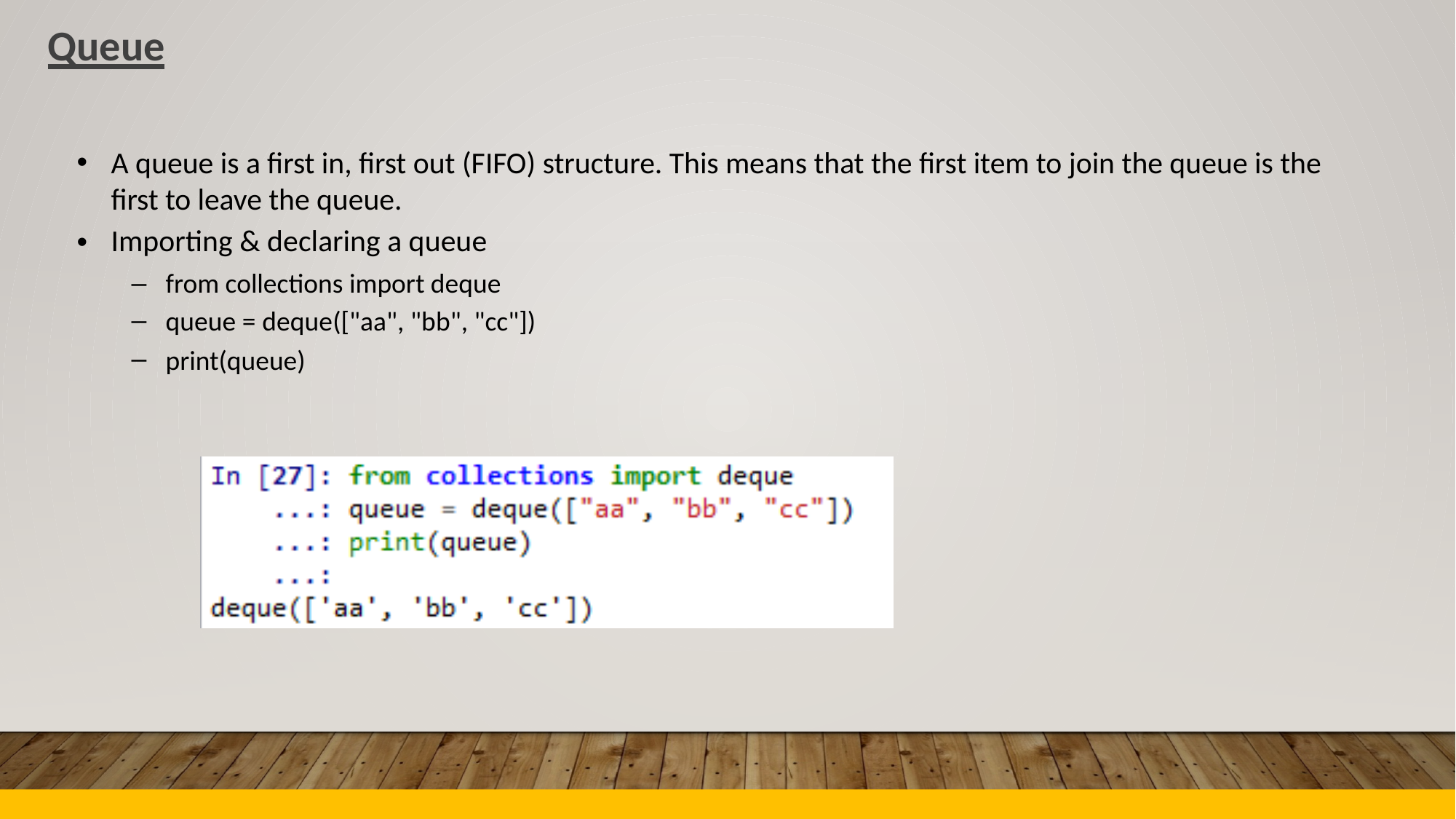

Queue
•
A queue is a first in, first out (FIFO) structure. This means that the first item to join the queue is the
first to leave the queue.
Importing & declaring a queue
•
–
–
–
from collections import deque
queue = deque(["aa", "bb", "cc"])
print(queue)